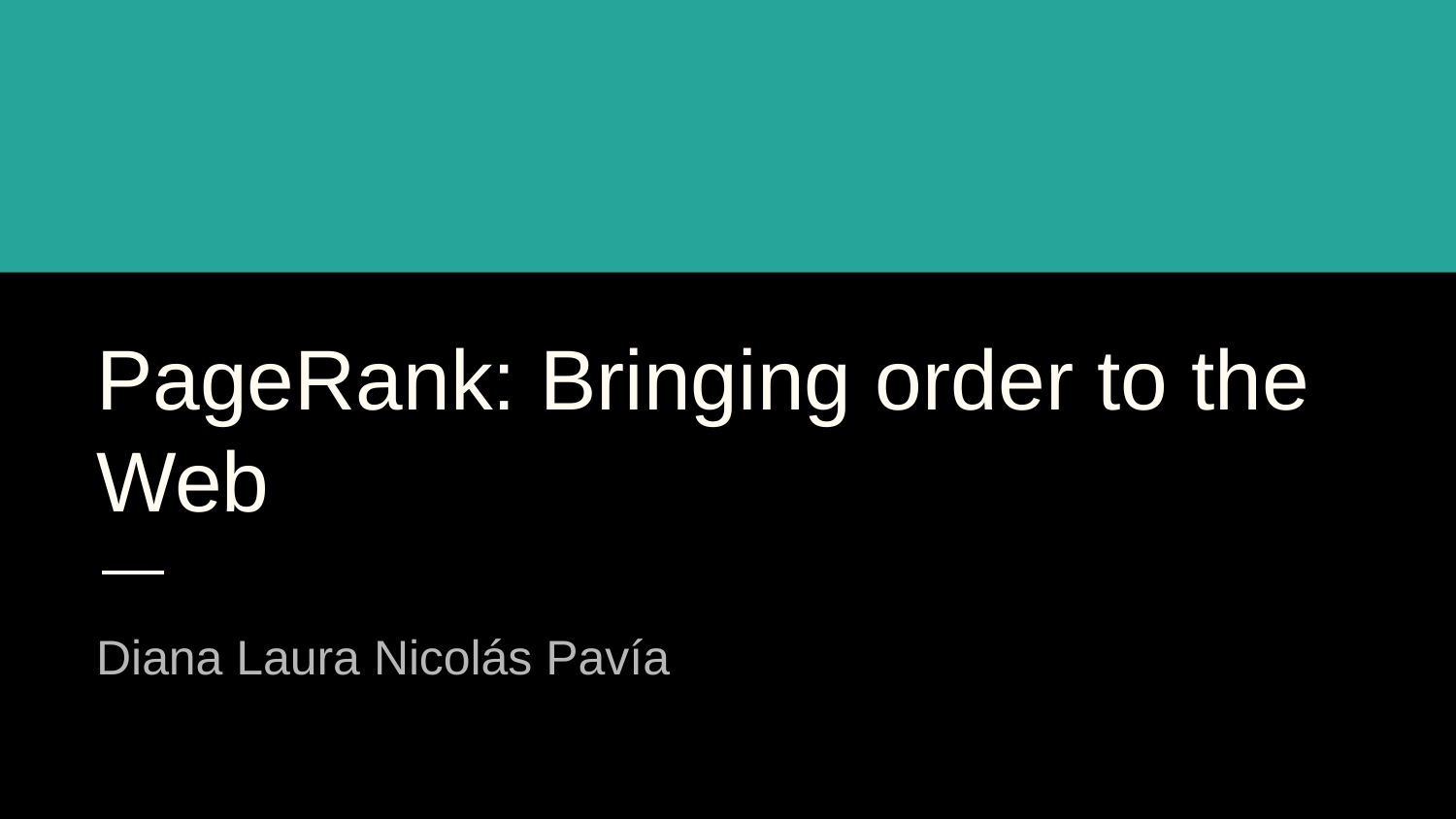

# PageRank: Bringing order to the Web
Diana Laura Nicolás Pavía